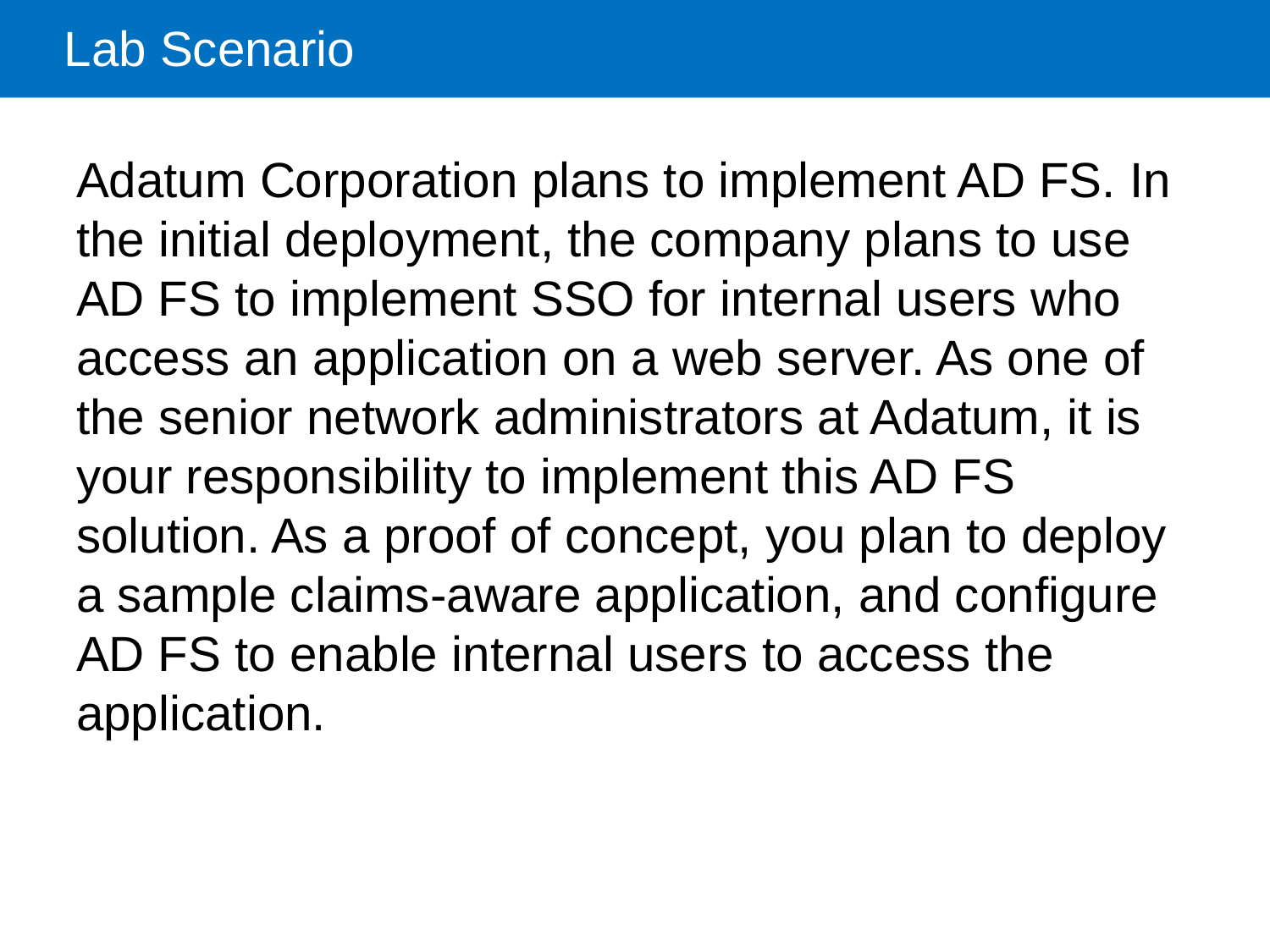

# Lab Scenario
Adatum Corporation plans to implement AD FS. In the initial deployment, the company plans to use AD FS to implement SSO for internal users who access an application on a web server. As one of the senior network administrators at Adatum, it is your responsibility to implement this AD FS solution. As a proof of concept, you plan to deploy a sample claims-aware application, and configure AD FS to enable internal users to access the application.